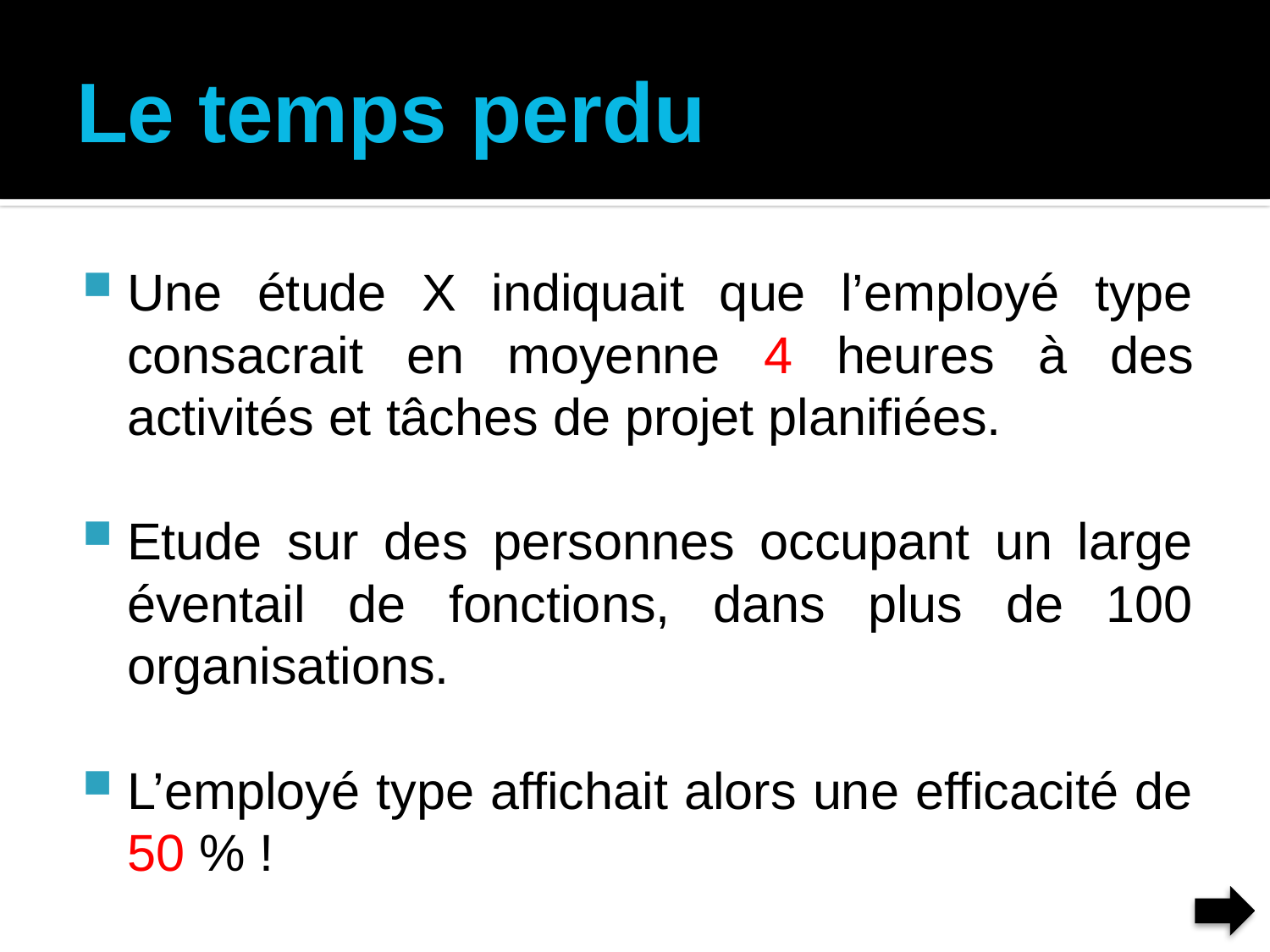

# Le temps perdu
Une étude X indiquait que l’employé type consacrait en moyenne 4 heures à des activités et tâches de projet planifiées.

Etude sur des personnes occupant un large éventail de fonctions, dans plus de 100 organisations.

L’employé type affichait alors une efficacité de 50 % !